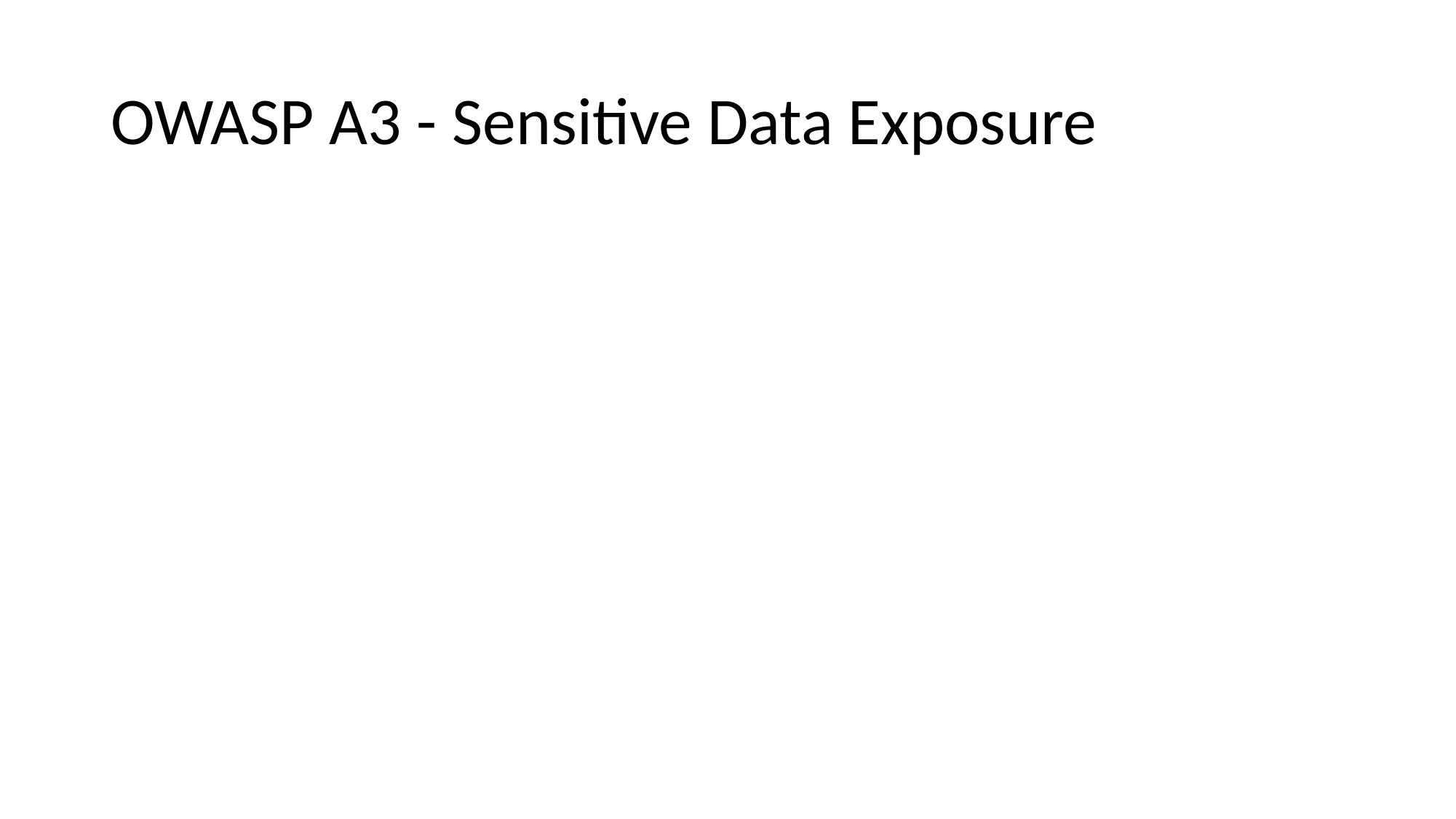

# OWASP A3 - Sensitive Data Exposure